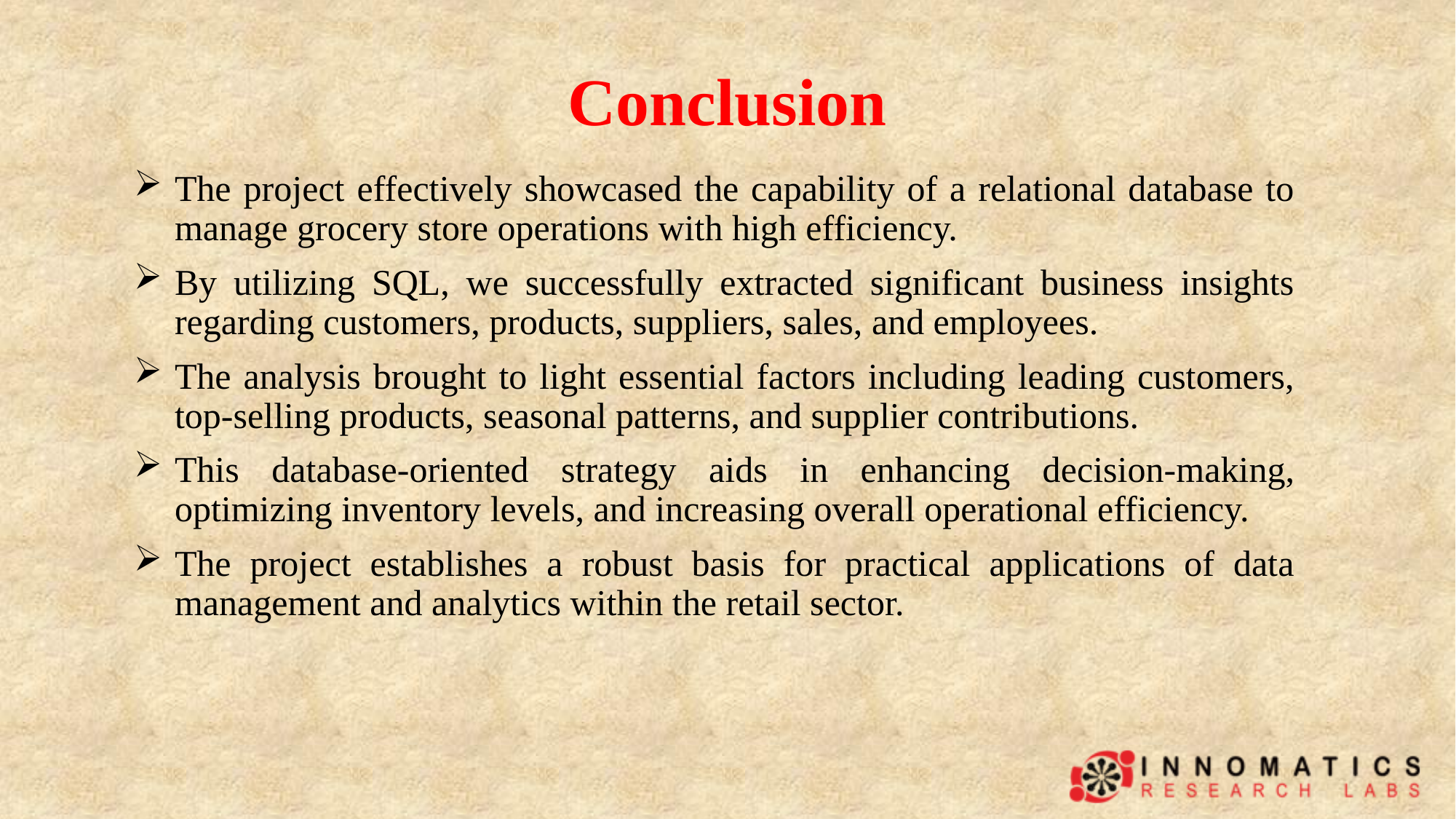

# Conclusion
The project effectively showcased the capability of a relational database to manage grocery store operations with high efficiency.
By utilizing SQL, we successfully extracted significant business insights regarding customers, products, suppliers, sales, and employees.
The analysis brought to light essential factors including leading customers, top-selling products, seasonal patterns, and supplier contributions.
This database-oriented strategy aids in enhancing decision-making, optimizing inventory levels, and increasing overall operational efficiency.
The project establishes a robust basis for practical applications of data management and analytics within the retail sector.